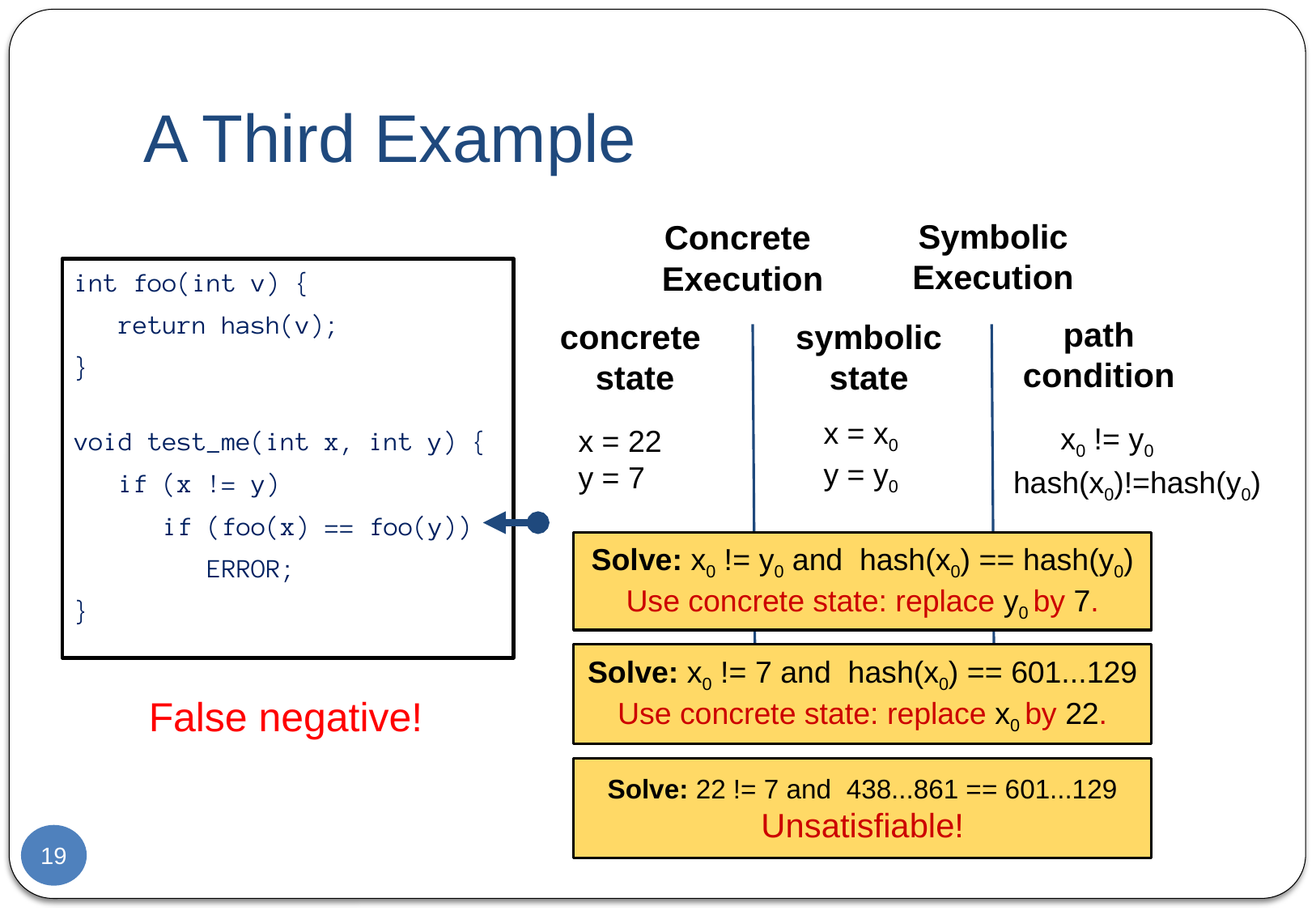

# A Third Example
Concrete
Execution
Symbolic
Execution
int foo(int v) {
   return hash(v);
}
void test_me(int x, int y) {
   if (x != y)
      if (foo(x) == foo(y))
         ERROR;
}
path
condition
concrete
state
symbolic
state
x = x0
y = y0
x0 != y0
   x = 22
   y = 7

hash(x0)!=hash(y0)
Solve: x0 != y0 and  hash(x0) == hash(y0)
Use concrete state: replace y0 by 7.
Solve: x0 != 7 and  hash(x0) == 601...129
Use concrete state: replace x0 by 22.
False negative!
Solve: 22 != 7 and  438...861 == 601...129
Unsatisfiable!
19